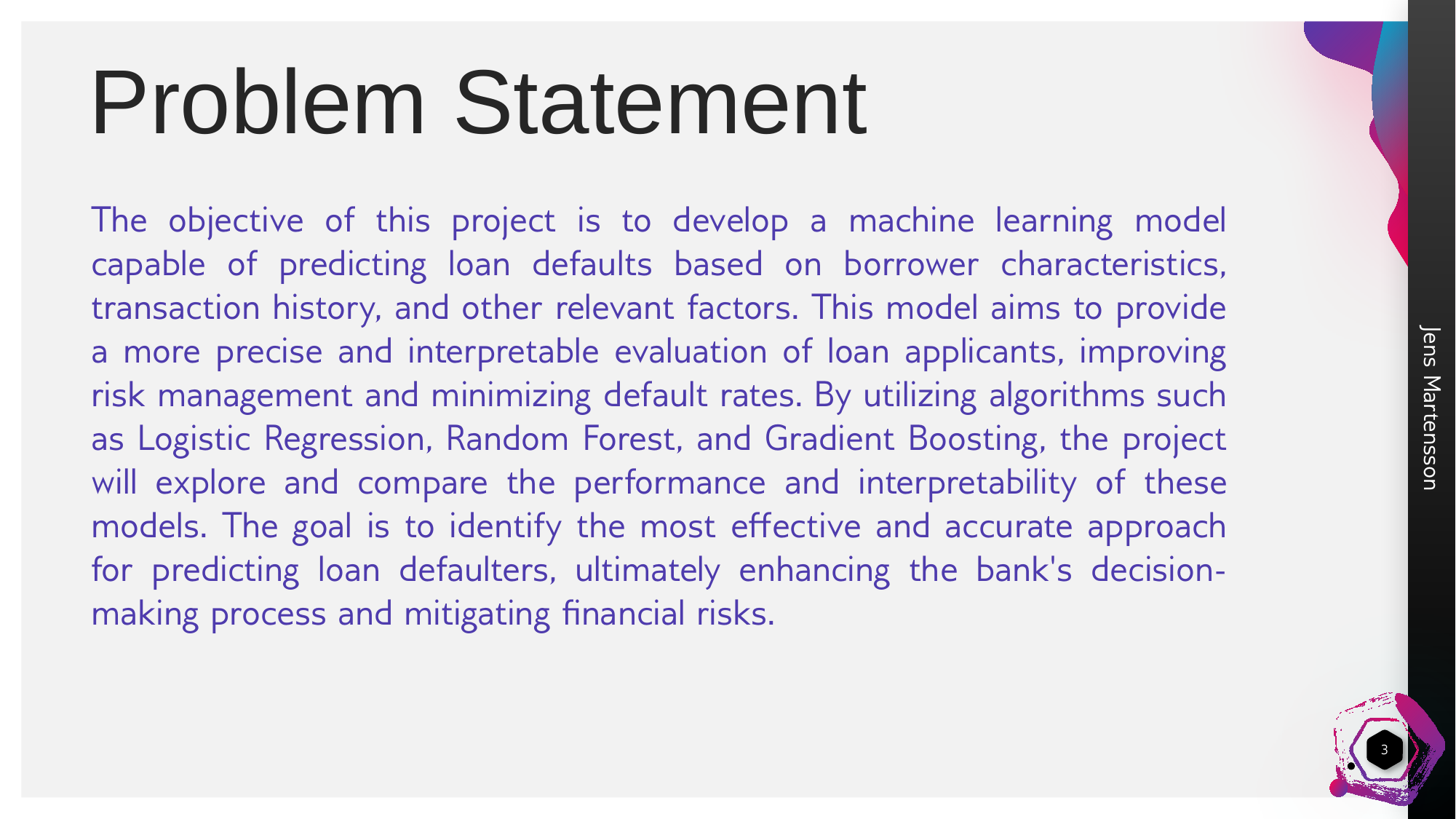

# Problem Statement
The objective of this project is to develop a machine learning model capable of predicting loan defaults based on borrower characteristics, transaction history, and other relevant factors. This model aims to provide a more precise and interpretable evaluation of loan applicants, improving risk management and minimizing default rates. By utilizing algorithms such as Logistic Regression, Random Forest, and Gradient Boosting, the project will explore and compare the performance and interpretability of these models. The goal is to identify the most effective and accurate approach for predicting loan defaulters, ultimately enhancing the bank's decision-making process and mitigating financial risks.

3